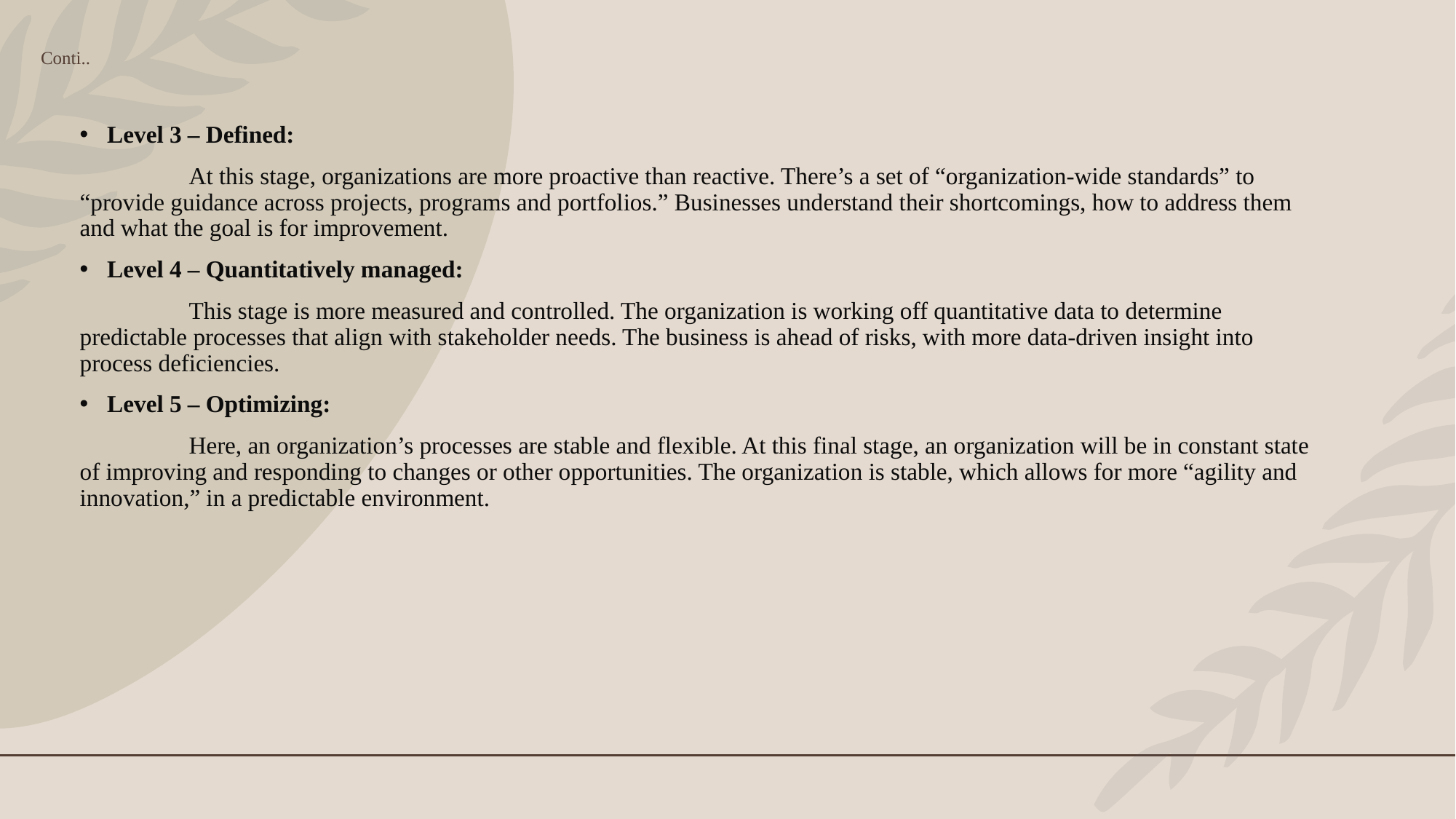

# Conti..
Level 3 – Defined:
	At this stage, organizations are more proactive than reactive. There’s a set of “organization-wide standards” to “provide guidance across projects, programs and portfolios.” Businesses understand their shortcomings, how to address them and what the goal is for improvement.
Level 4 – Quantitatively managed:
	This stage is more measured and controlled. The organization is working off quantitative data to determine predictable processes that align with stakeholder needs. The business is ahead of risks, with more data-driven insight into process deficiencies.
Level 5 – Optimizing:
	Here, an organization’s processes are stable and flexible. At this final stage, an organization will be in constant state of improving and responding to changes or other opportunities. The organization is stable, which allows for more “agility and innovation,” in a predictable environment.